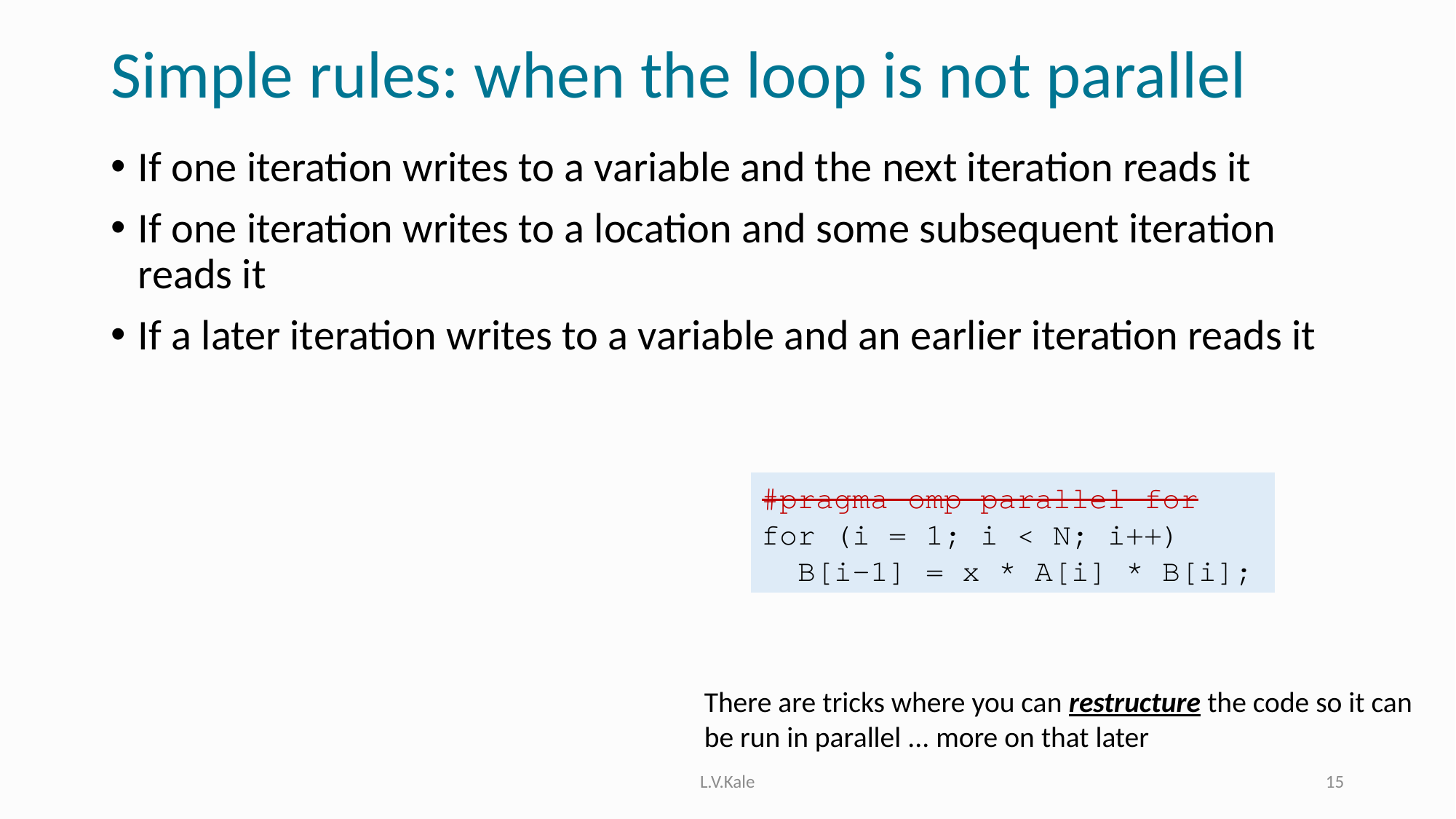

# Simple rules: when the loop is not parallel
If one iteration writes to a variable and the next iteration reads it
If one iteration writes to a location and some subsequent iteration reads it
If a later iteration writes to a variable and an earlier iteration reads it
#pragma omp parallel for
for (i = 1; i < N; i++)
  B[i-1] = x * A[i] * B[i];
There are tricks where you can restructure the code so it can be run in parallel ... more on that later
L.V.Kale
15